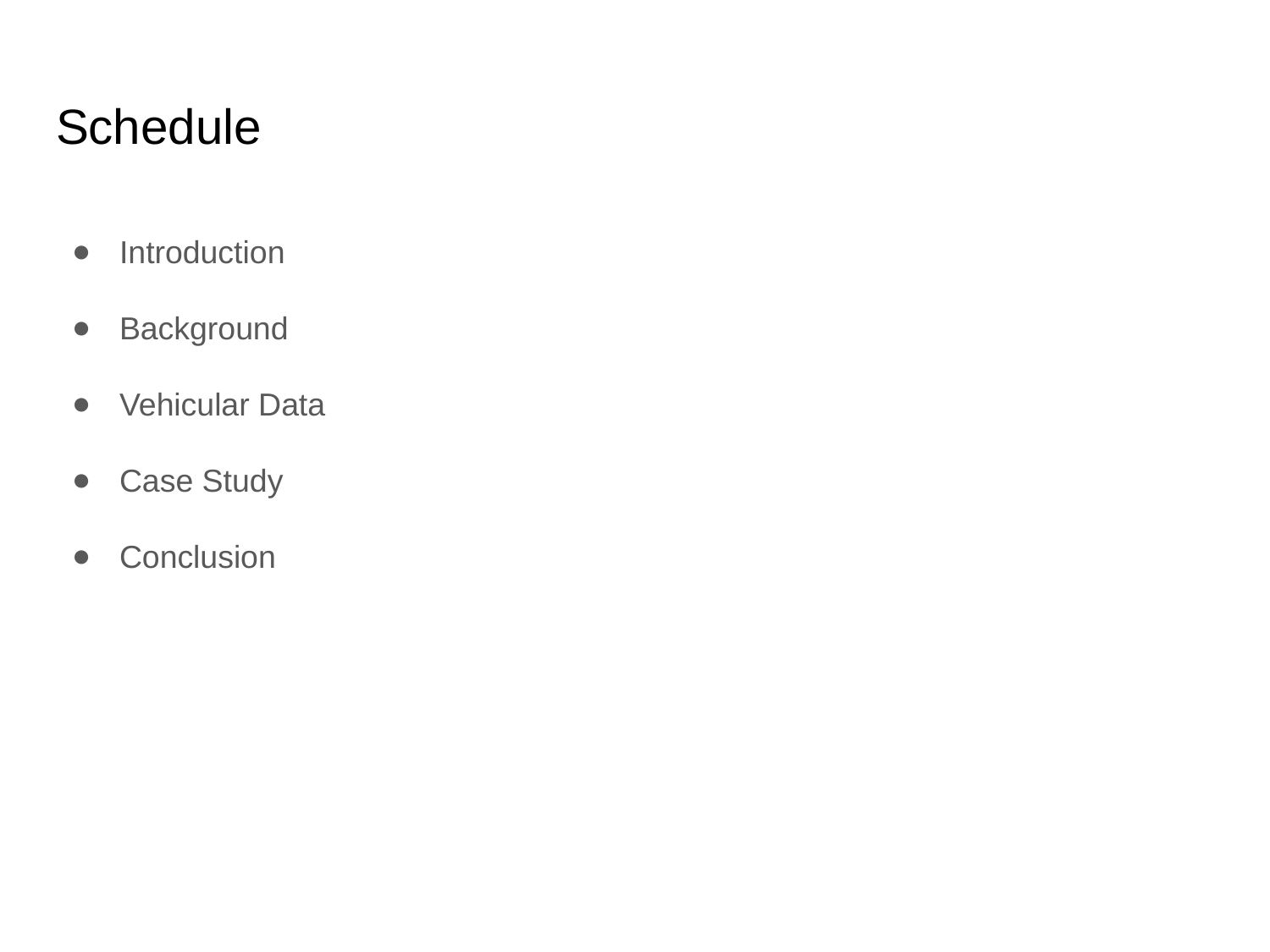

# Schedule
Introduction
Background
Vehicular Data
Case Study
Conclusion